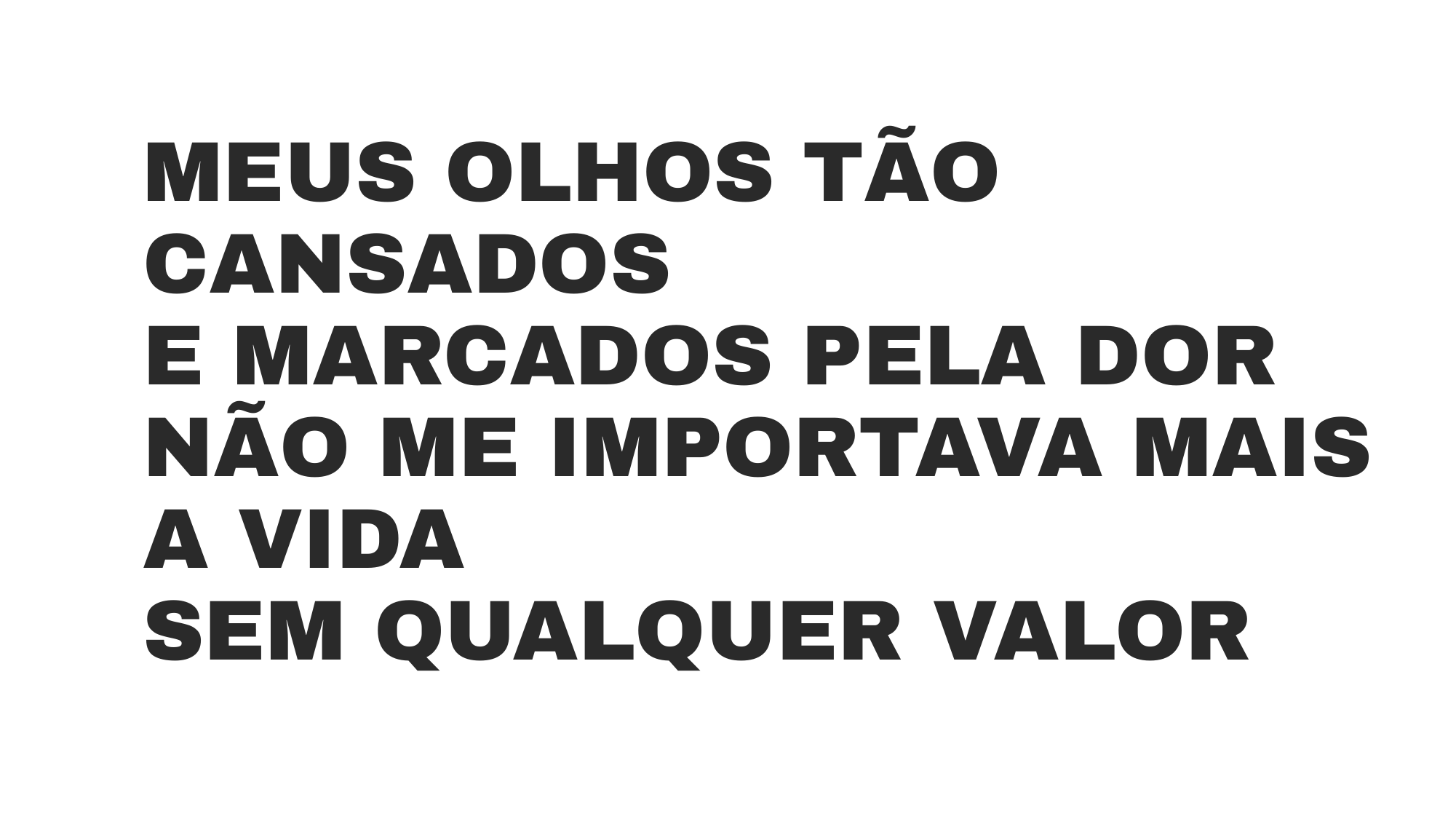

MEUS OLHOS TÃO CANSADOS
E MARCADOS PELA DOR
NÃO ME IMPORTAVA MAIS A VIDA
SEM QUALQUER VALOR